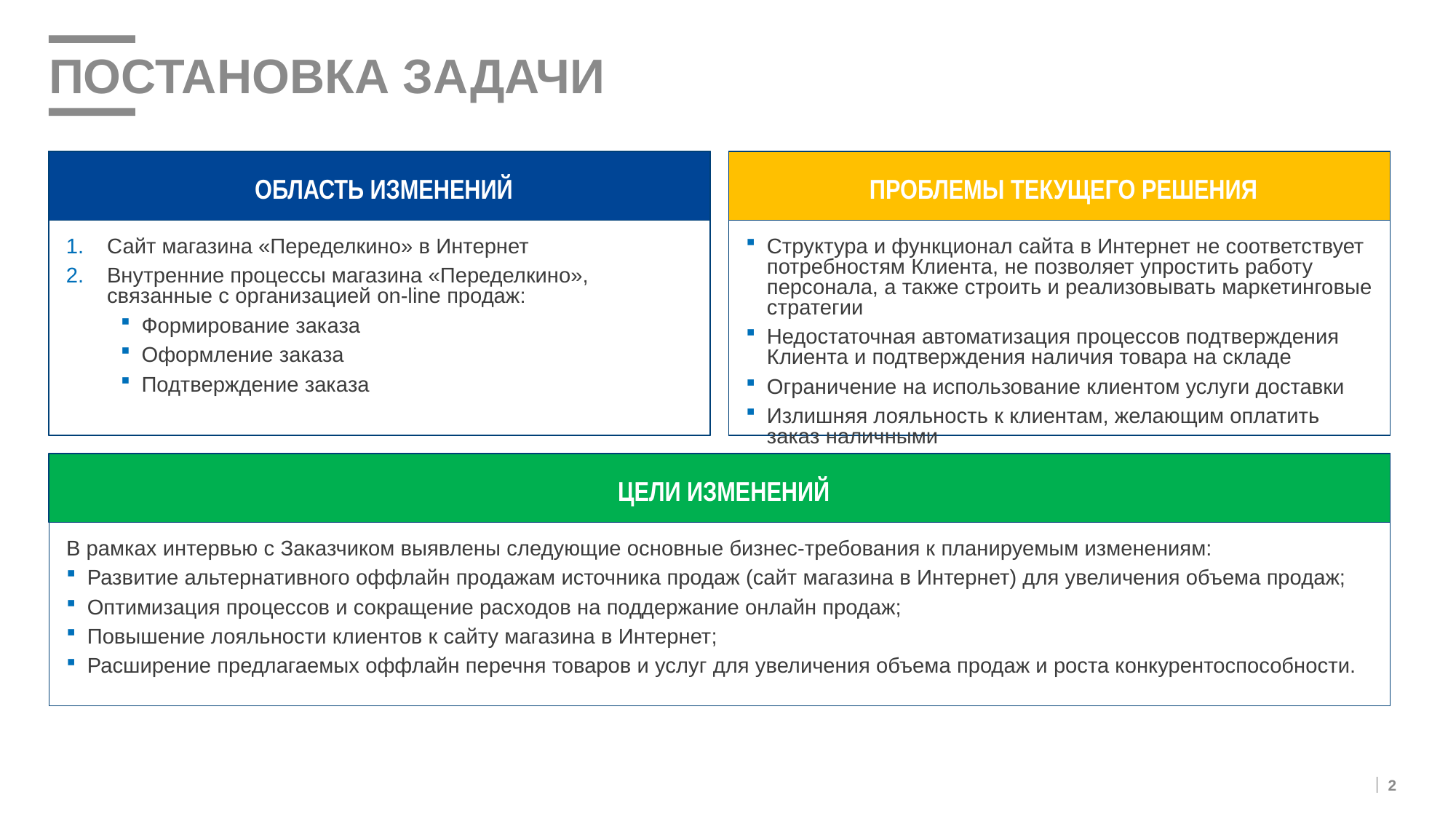

# ПОСТАНОВКА ЗАДАЧИ

ОБЛАСТЬ ИЗМЕНЕНИЙ
Сайт магазина «Переделкино» в Интернет
Внутренние процессы магазина «Переделкино», связанные с организацией on-line продаж:
Формирование заказа
Оформление заказа
Подтверждение заказа

ПРОБЛЕМЫ ТЕКУЩЕГО РЕШЕНИЯ
Структура и функционал сайта в Интернет не соответствует потребностям Клиента, не позволяет упростить работу персонала, а также строить и реализовывать маркетинговые стратегии
Недостаточная автоматизация процессов подтверждения Клиента и подтверждения наличия товара на складе
Ограничение на использование клиентом услуги доставки
Излишняя лояльность к клиентам, желающим оплатить заказ наличными

ЦЕЛИ ИЗМЕНЕНИЙ
В рамках интервью с Заказчиком выявлены следующие основные бизнес-требования к планируемым изменениям:
Развитие альтернативного оффлайн продажам источника продаж (сайт магазина в Интернет) для увеличения объема продаж;
Оптимизация процессов и сокращение расходов на поддержание онлайн продаж;
Повышение лояльности клиентов к сайту магазина в Интернет;
Расширение предлагаемых оффлайн перечня товаров и услуг для увеличения объема продаж и роста конкурентоспособности.